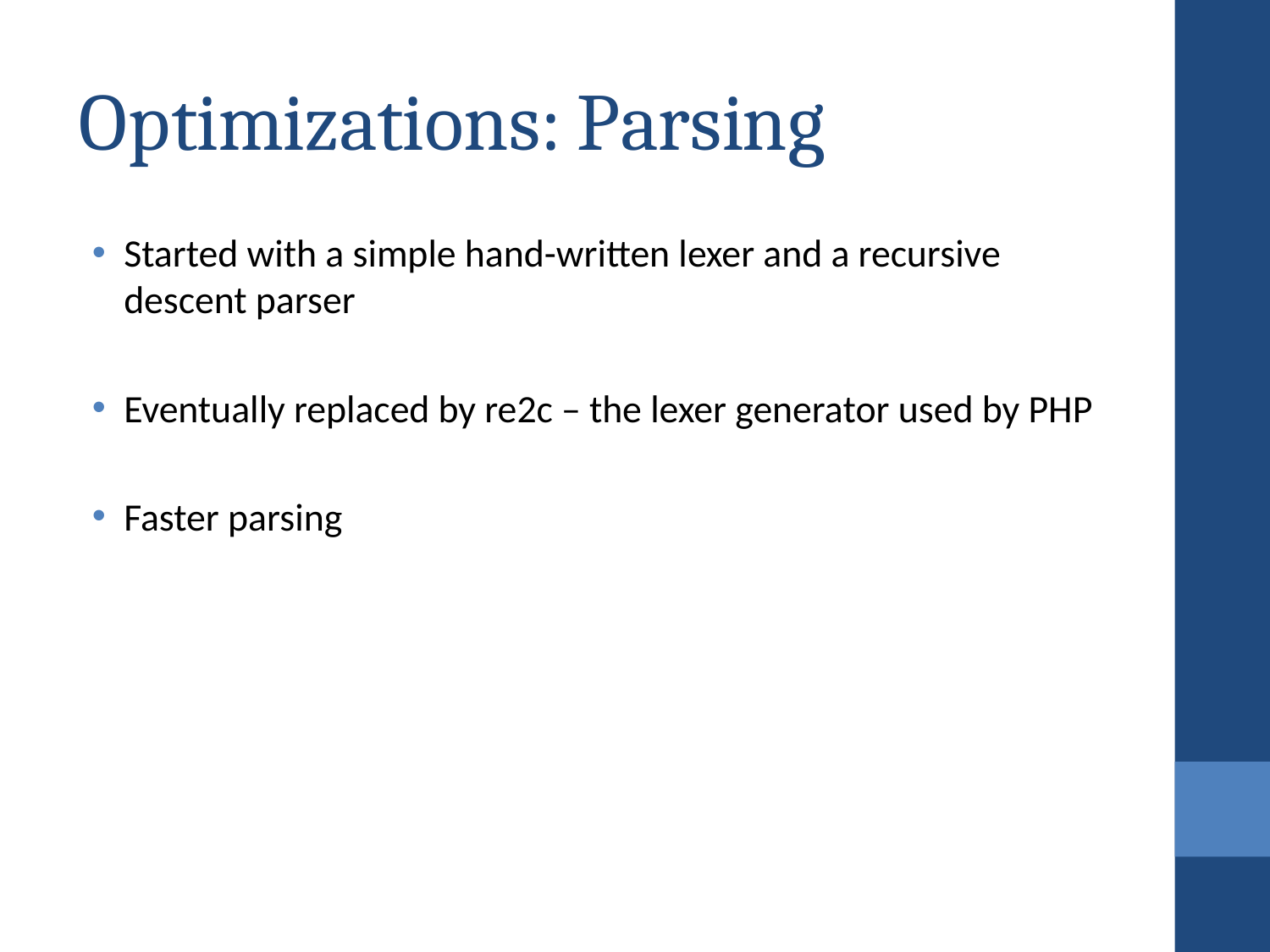

# Optimizations: Parsing
Started with a simple hand-written lexer and a recursive descent parser

Eventually replaced by re2c – the lexer generator used by PHP

Faster parsing